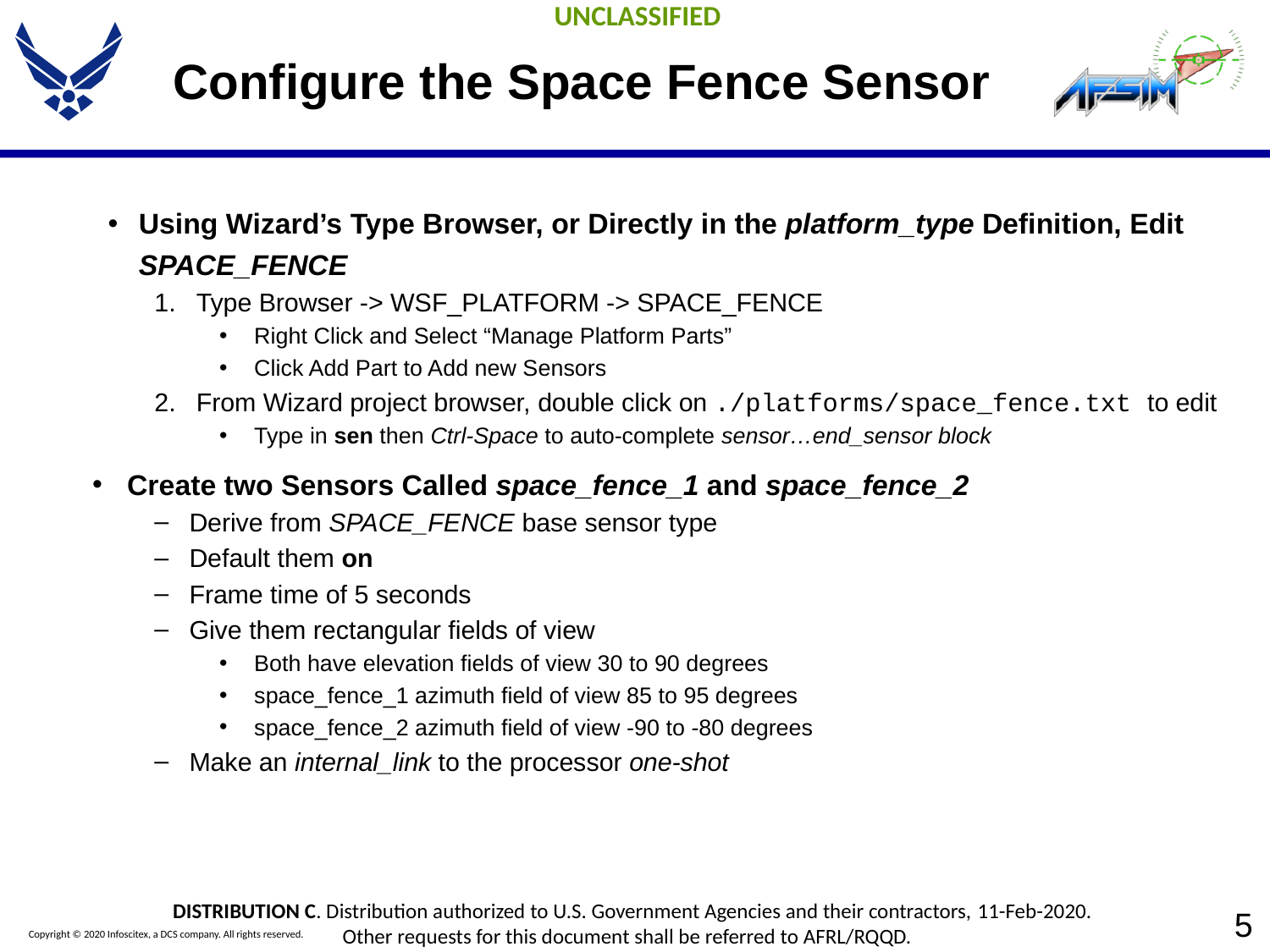

# Configure the Space Fence Sensor
Using Wizard’s Type Browser, or Directly in the platform_type Definition, Edit SPACE_FENCE
Type Browser -> WSF_PLATFORM -> SPACE_FENCE
Right Click and Select “Manage Platform Parts”
Click Add Part to Add new Sensors
From Wizard project browser, double click on ./platforms/space_fence.txt to edit
Type in sen then Ctrl-Space to auto-complete sensor…end_sensor block
Create two Sensors Called space_fence_1 and space_fence_2
Derive from SPACE_FENCE base sensor type
Default them on
Frame time of 5 seconds
Give them rectangular fields of view
Both have elevation fields of view 30 to 90 degrees
space_fence_1 azimuth field of view 85 to 95 degrees
space_fence_2 azimuth field of view -90 to -80 degrees
Make an internal_link to the processor one-shot